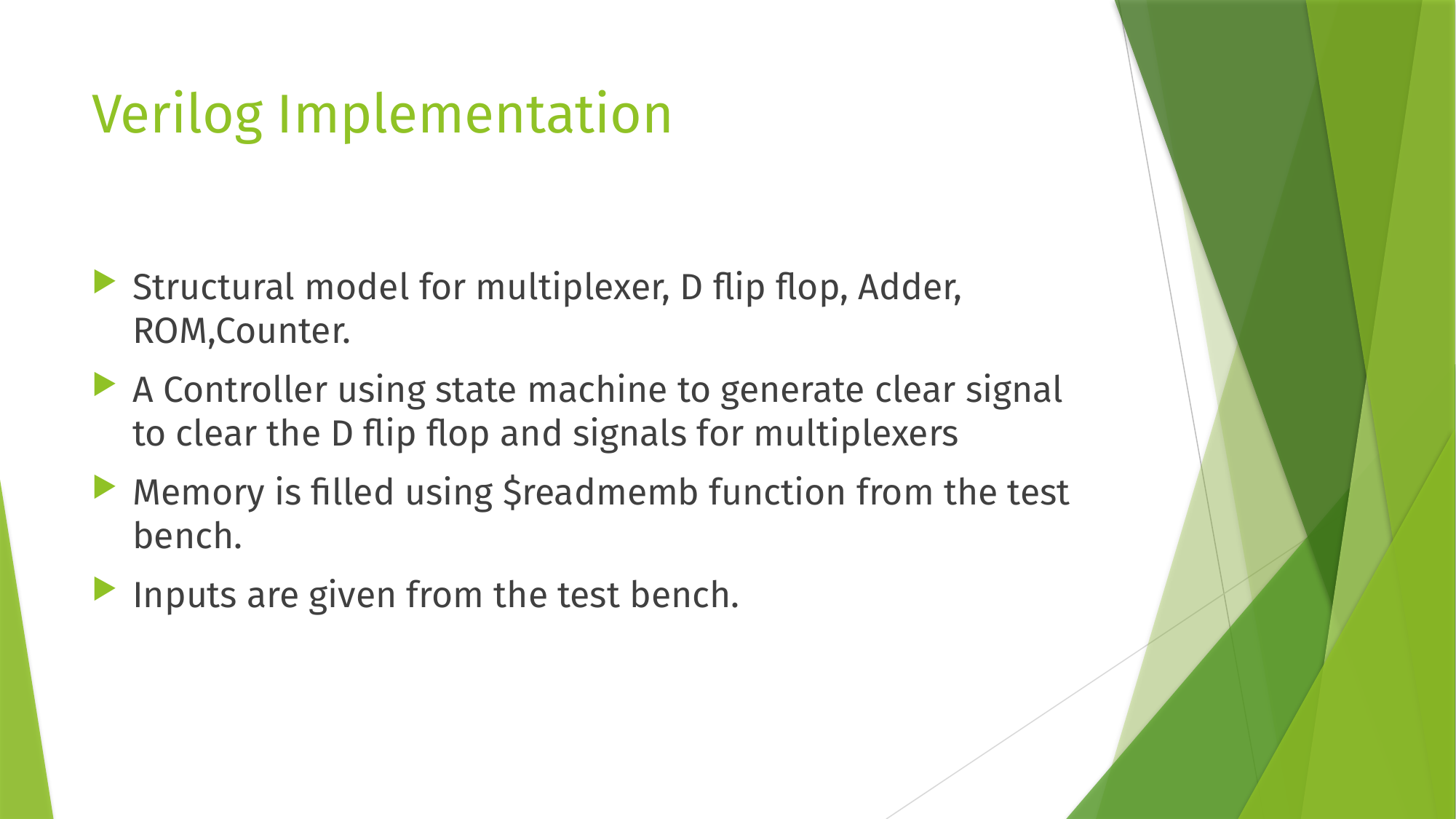

# Verilog Implementation
Structural model for multiplexer, D flip flop, Adder,   ROM,Counter.
A Controller using state machine to generate clear signal to clear the D flip flop and signals for multiplexers
Memory is filled using $readmemb function from the test bench.
Inputs are given from the test bench.